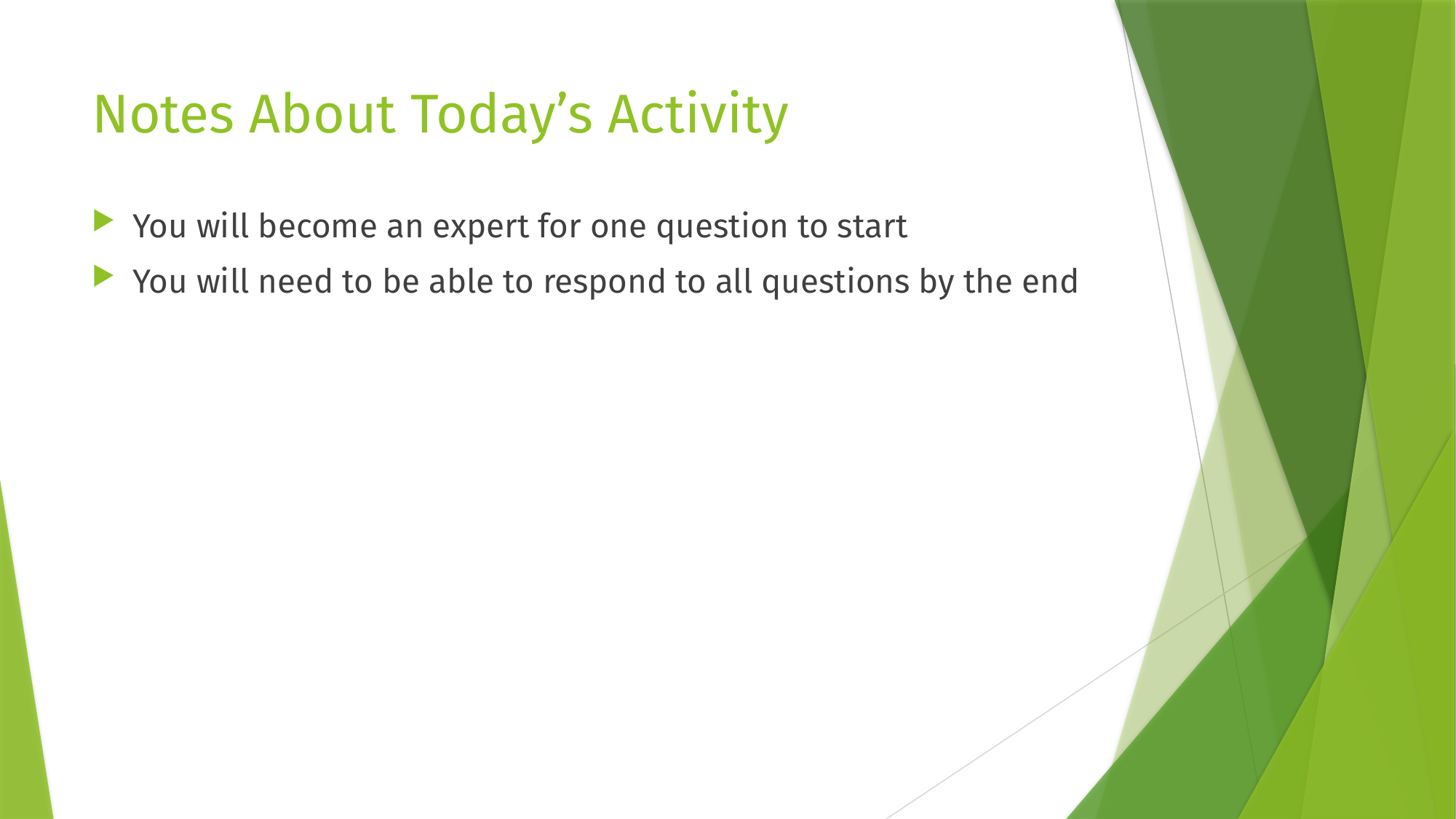

# Notes About Today’s Activity
You will become an expert for one question to start
You will need to be able to respond to all questions by the end